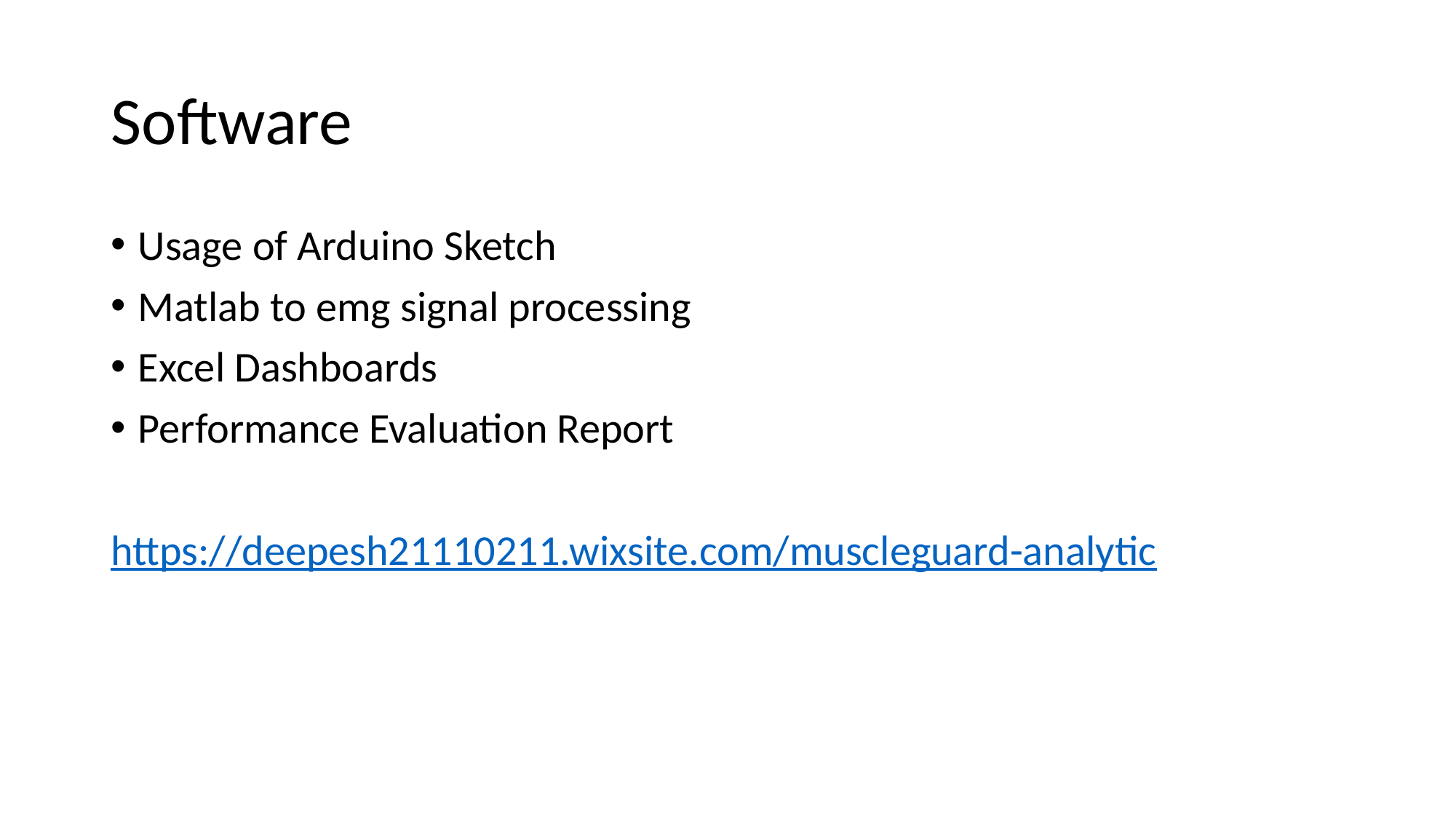

# Software
Usage of Arduino Sketch
Matlab to emg signal processing
Excel Dashboards
Performance Evaluation Report

https://deepesh21110211.wixsite.com/muscleguard-analytic